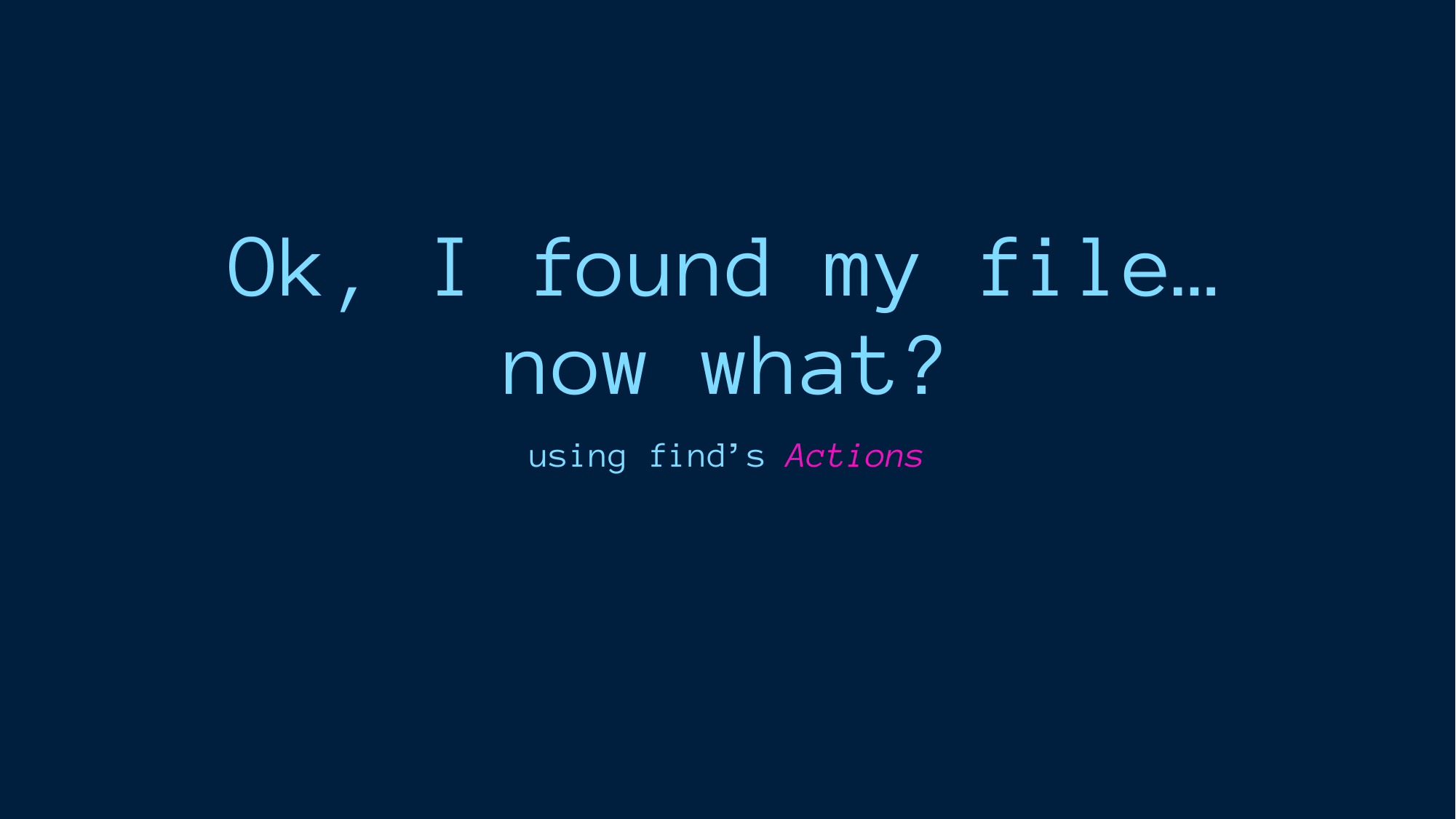

# Ok, I found my file… now what?
using find’s Actions